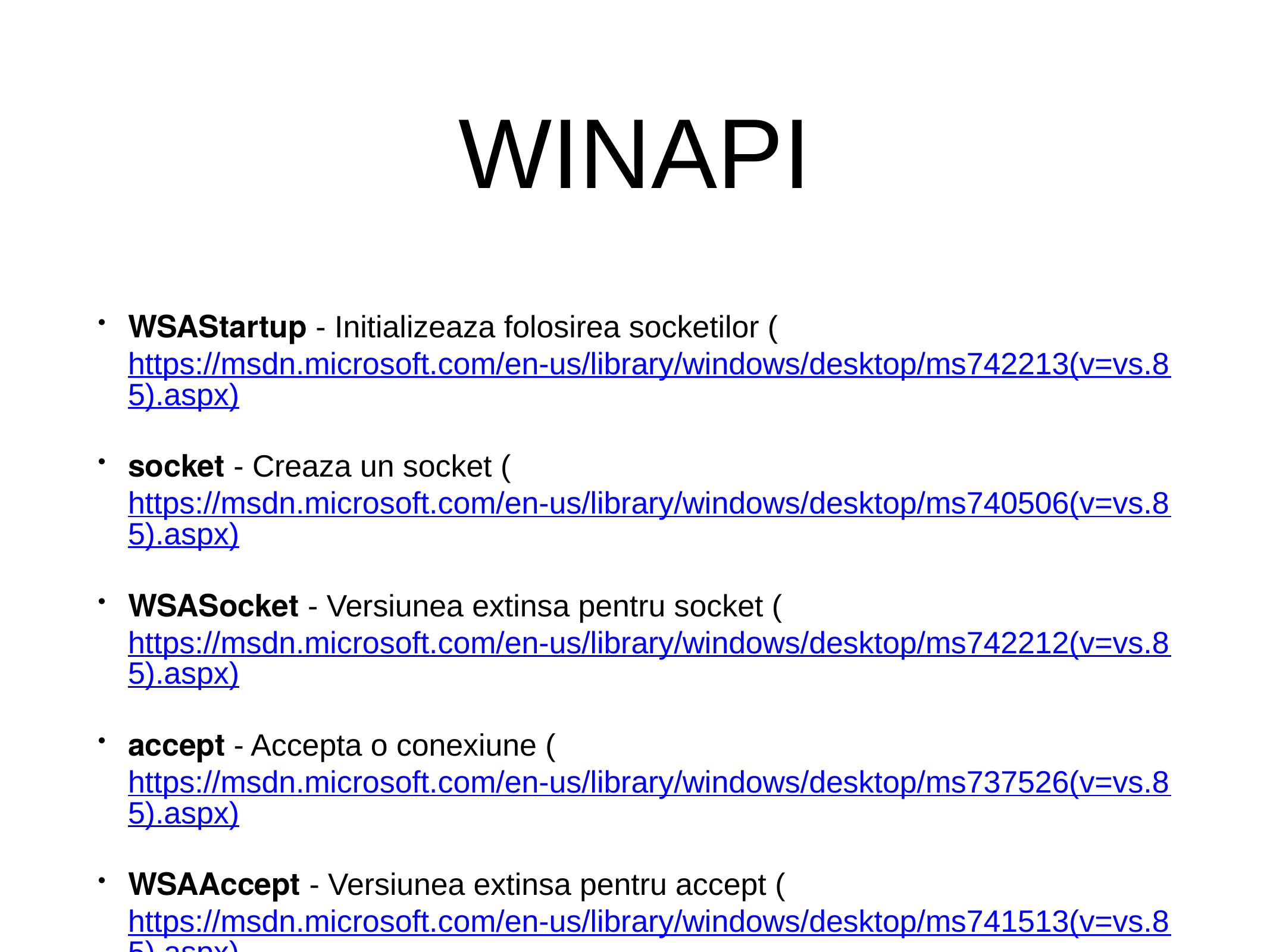

# WINAPI
WSAStartup - Initializeaza folosirea socketilor (https://msdn.microsoft.com/en-us/library/windows/desktop/ms742213(v=vs.85).aspx)
socket - Creaza un socket (https://msdn.microsoft.com/en-us/library/windows/desktop/ms740506(v=vs.85).aspx)
WSASocket - Versiunea extinsa pentru socket (https://msdn.microsoft.com/en-us/library/windows/desktop/ms742212(v=vs.85).aspx)
accept - Accepta o conexiune (https://msdn.microsoft.com/en-us/library/windows/desktop/ms737526(v=vs.85).aspx)
WSAAccept - Versiunea extinsa pentru accept (https://msdn.microsoft.com/en-us/library/windows/desktop/ms741513(v=vs.85).aspx)